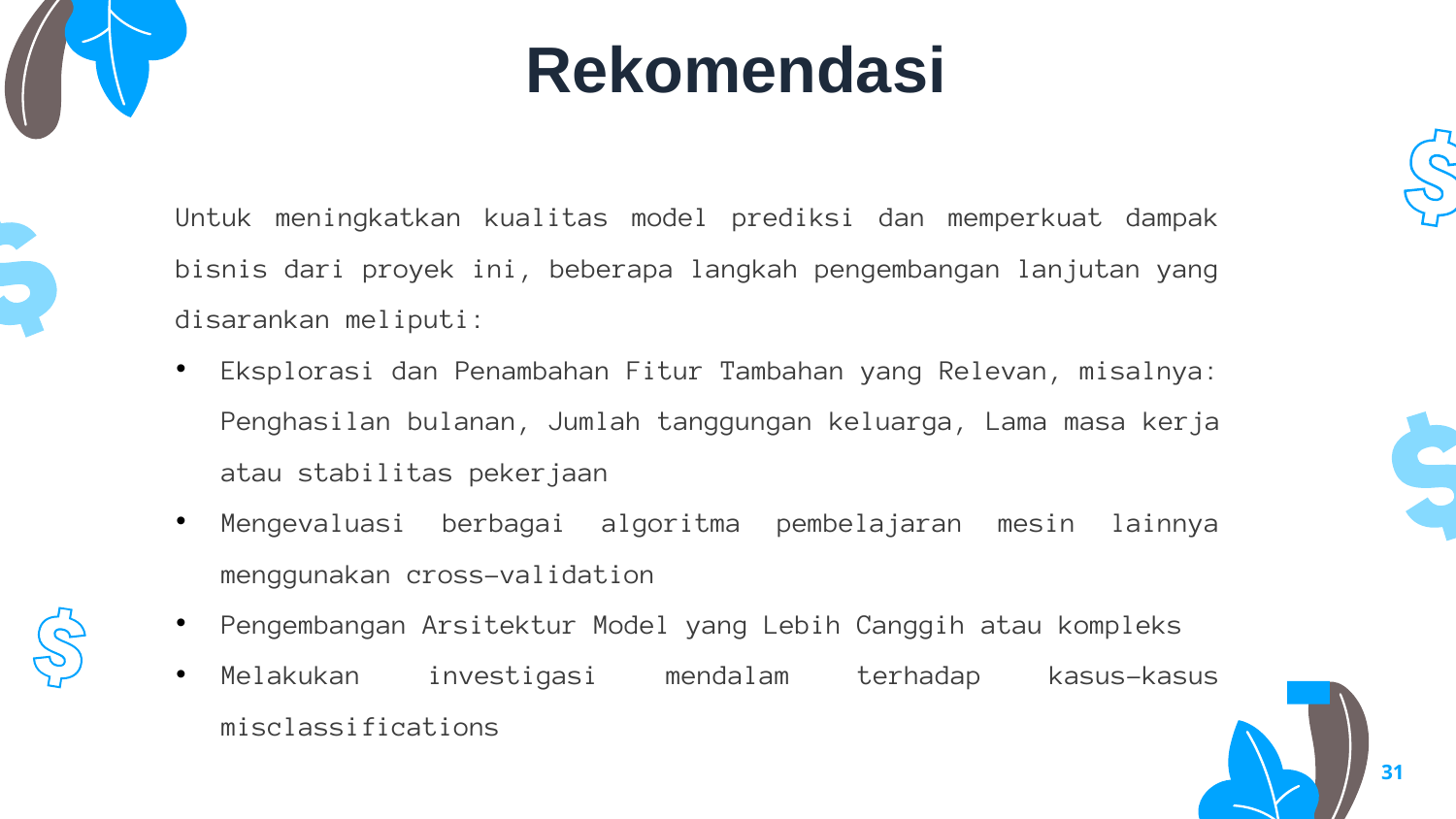

# Rekomendasi
Untuk meningkatkan kualitas model prediksi dan memperkuat dampak bisnis dari proyek ini, beberapa langkah pengembangan lanjutan yang disarankan meliputi:
Eksplorasi dan Penambahan Fitur Tambahan yang Relevan, misalnya: Penghasilan bulanan, Jumlah tanggungan keluarga, Lama masa kerja atau stabilitas pekerjaan
Mengevaluasi berbagai algoritma pembelajaran mesin lainnya menggunakan cross-validation
Pengembangan Arsitektur Model yang Lebih Canggih atau kompleks
Melakukan investigasi mendalam terhadap kasus-kasus misclassifications

31